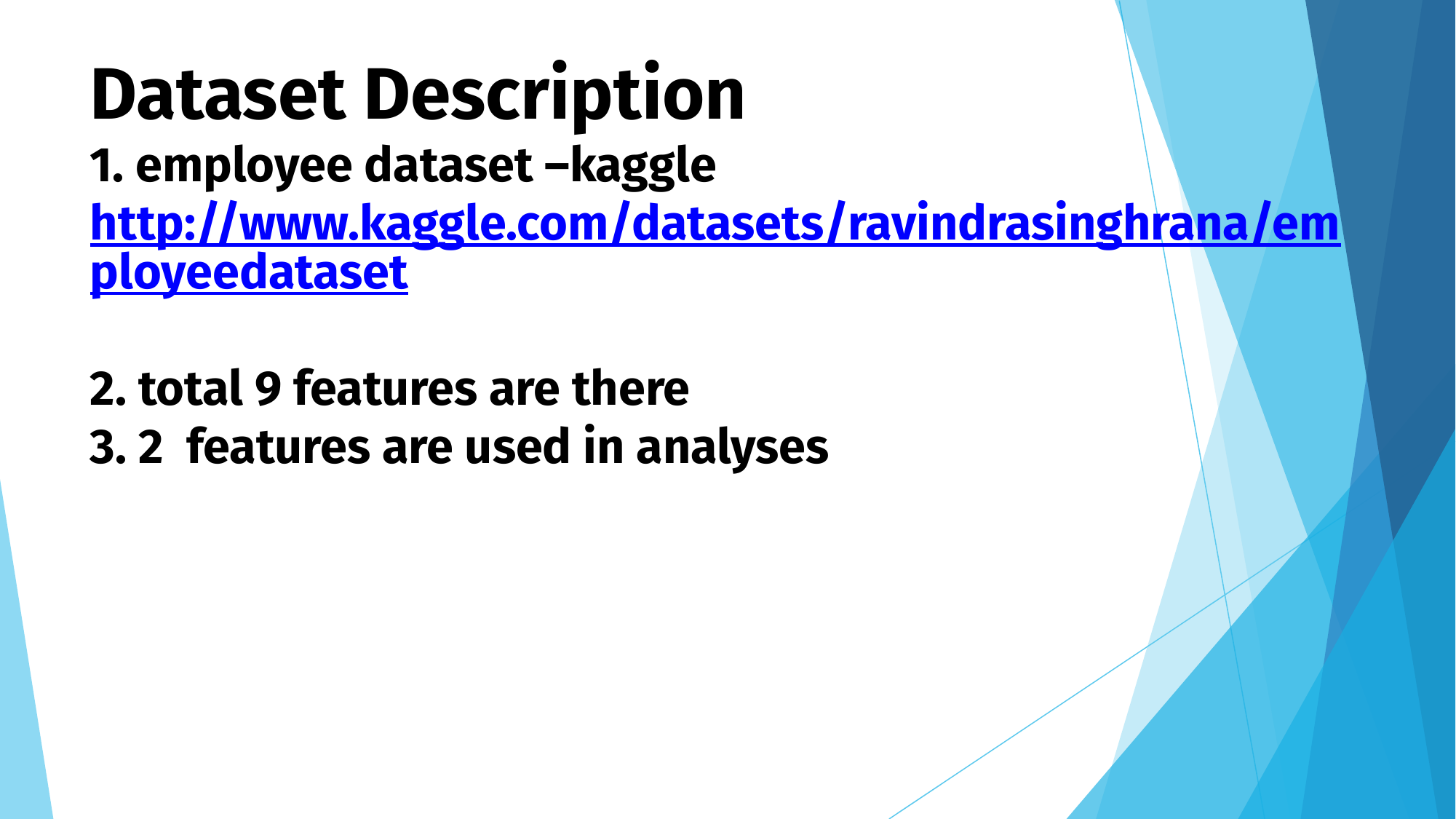

# Dataset Description 1. employee dataset –kaggle http://www.kaggle.com/datasets/ravindrasinghrana/employeedataset 2. total 9 features are there 3. 2  features are used in analyses